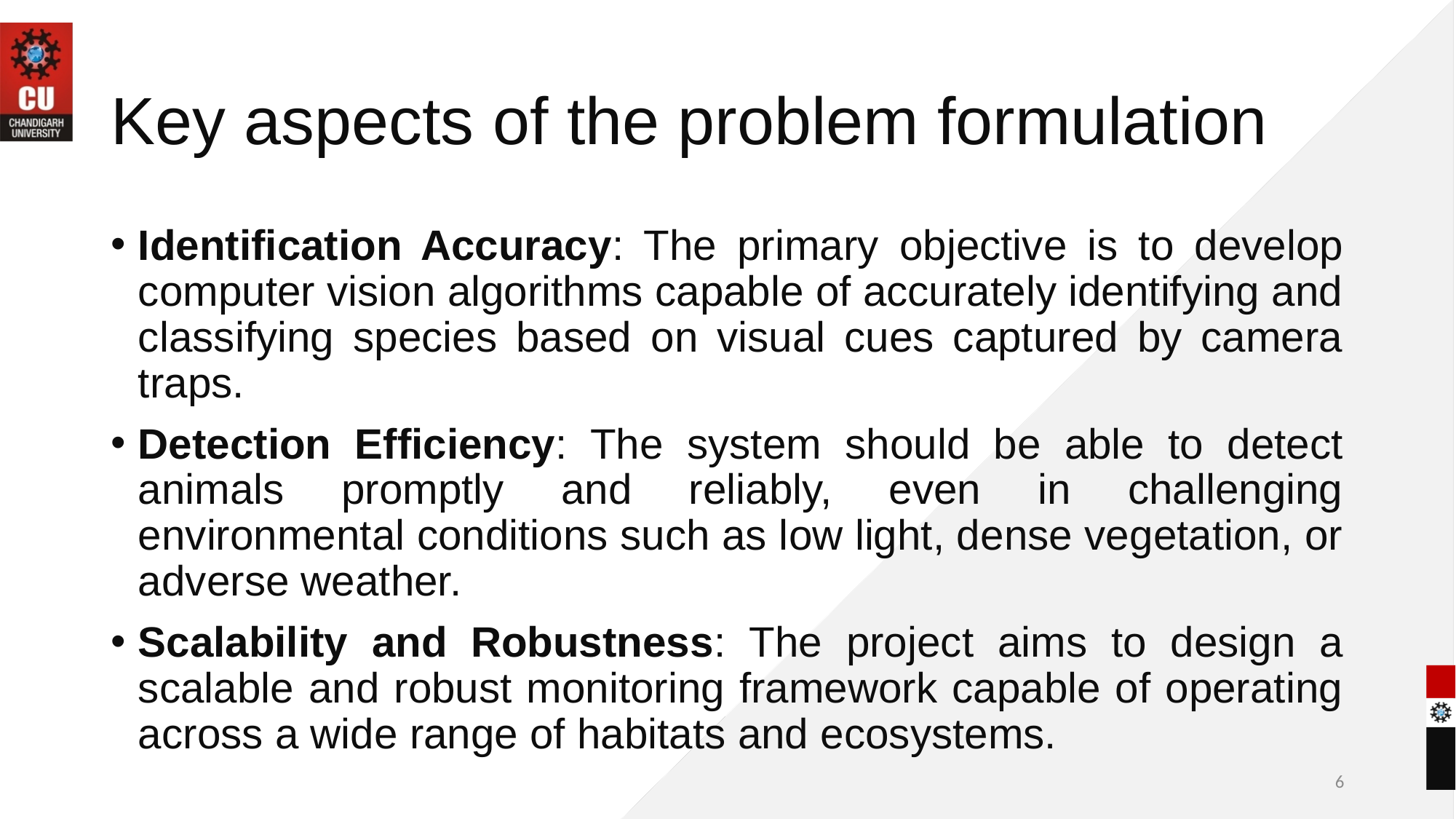

# Key aspects of the problem formulation
Identification Accuracy: The primary objective is to develop computer vision algorithms capable of accurately identifying and classifying species based on visual cues captured by camera traps.
Detection Efficiency: The system should be able to detect animals promptly and reliably, even in challenging environmental conditions such as low light, dense vegetation, or adverse weather.
Scalability and Robustness: The project aims to design a scalable and robust monitoring framework capable of operating across a wide range of habitats and ecosystems.
6